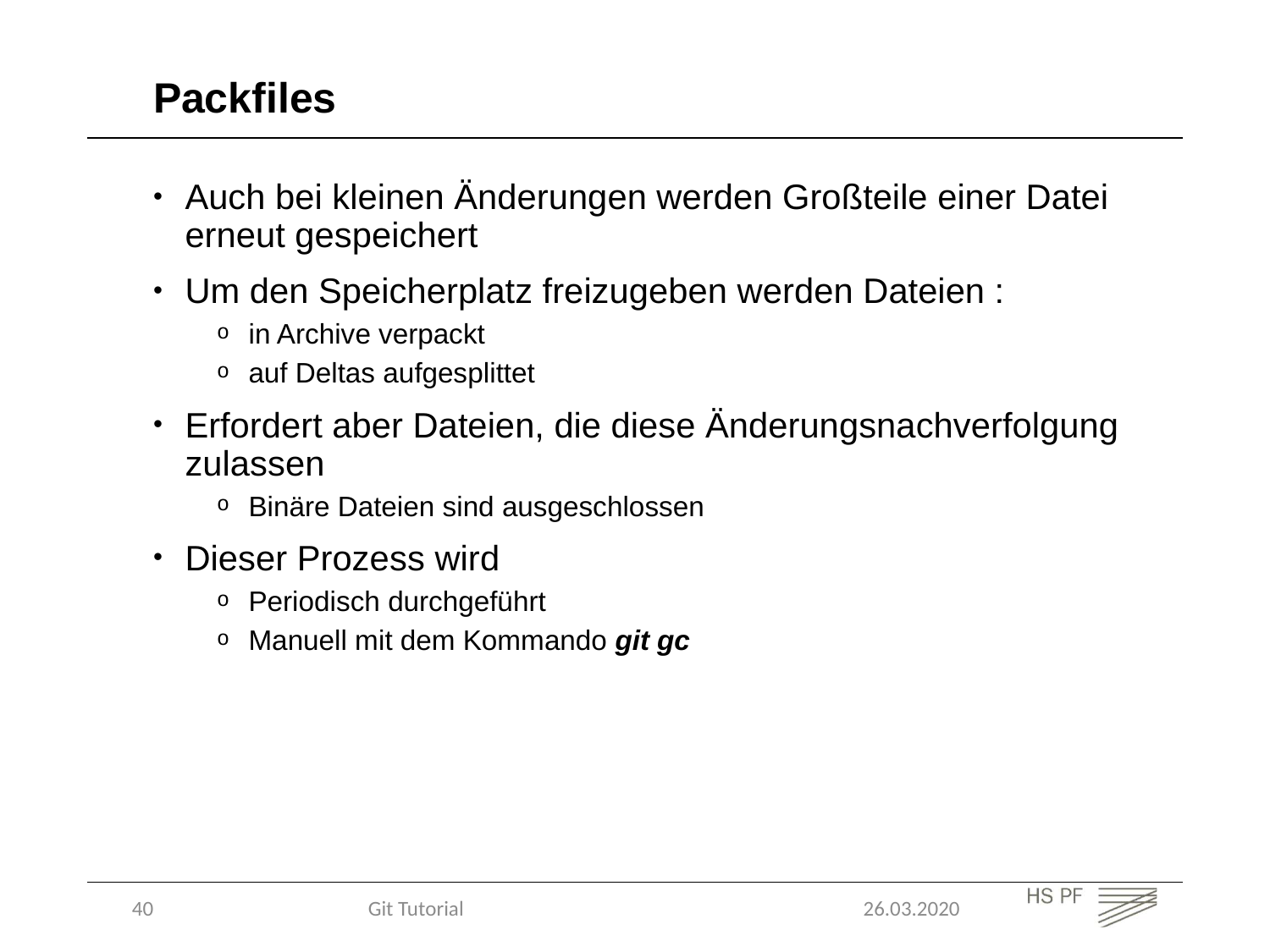

Packfiles
Auch bei kleinen Änderungen werden Großteile einer Datei erneut gespeichert
Um den Speicherplatz freizugeben werden Dateien :
in Archive verpackt
auf Deltas aufgesplittet
Erfordert aber Dateien, die diese Änderungsnachverfolgung zulassen
Binäre Dateien sind ausgeschlossen
Dieser Prozess wird
Periodisch durchgeführt
Manuell mit dem Kommando git gc